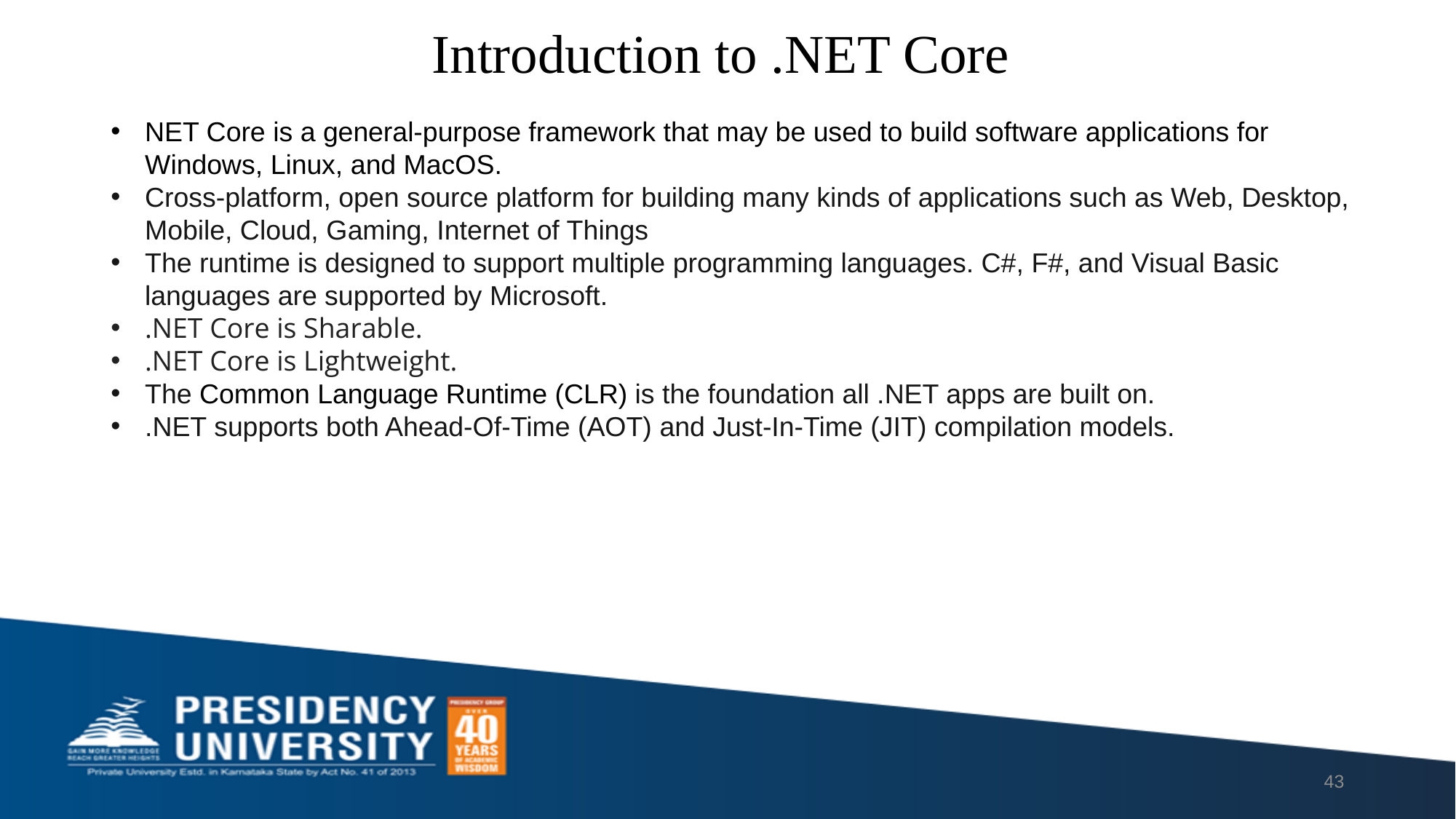

# Introduction to .NET Core
NET Core is a general-purpose framework that may be used to build software applications for Windows, Linux, and MacOS.
Cross-platform, open source platform for building many kinds of applications such as Web, Desktop, Mobile, Cloud, Gaming, Internet of Things
The runtime is designed to support multiple programming languages. C#, F#, and Visual Basic languages are supported by Microsoft.
.NET Core is Sharable.
.NET Core is Lightweight.
The Common Language Runtime (CLR) is the foundation all .NET apps are built on.
.NET supports both Ahead-Of-Time (AOT) and Just-In-Time (JIT) compilation models.
43